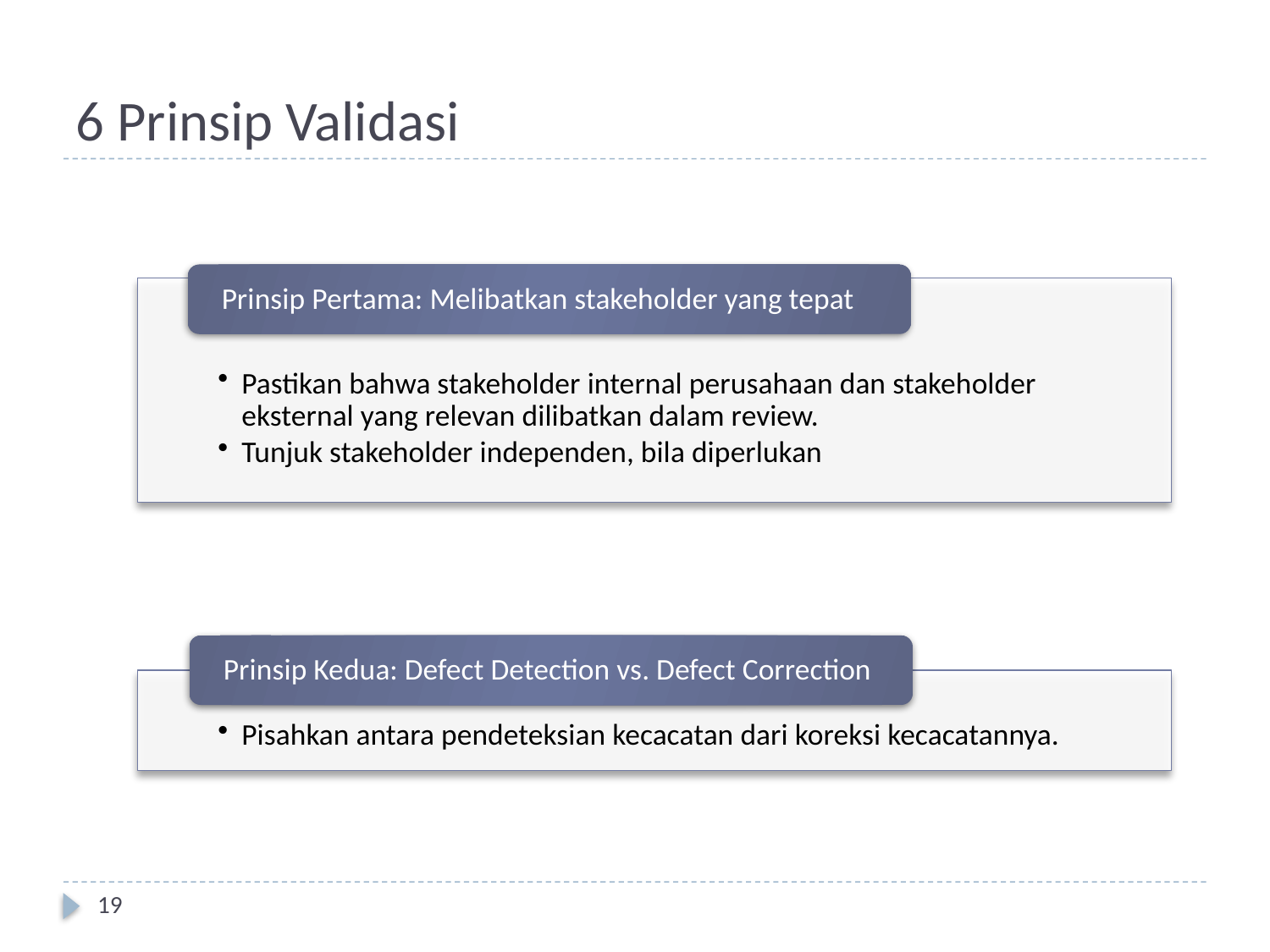

# 6 Prinsip Validasi

Pastikan bahwa stakeholder internal perusahaan dan stakeholder eksternal yang relevan dilibatkan dalam review.
Tunjuk stakeholder independen, bila diperlukan
Prinsip Pertama: Melibatkan stakeholder yang tepat
Pisahkan antara pendeteksian kecacatan dari koreksi kecacatannya.
Prinsip Kedua: Defect Detection vs. Defect Correction
19